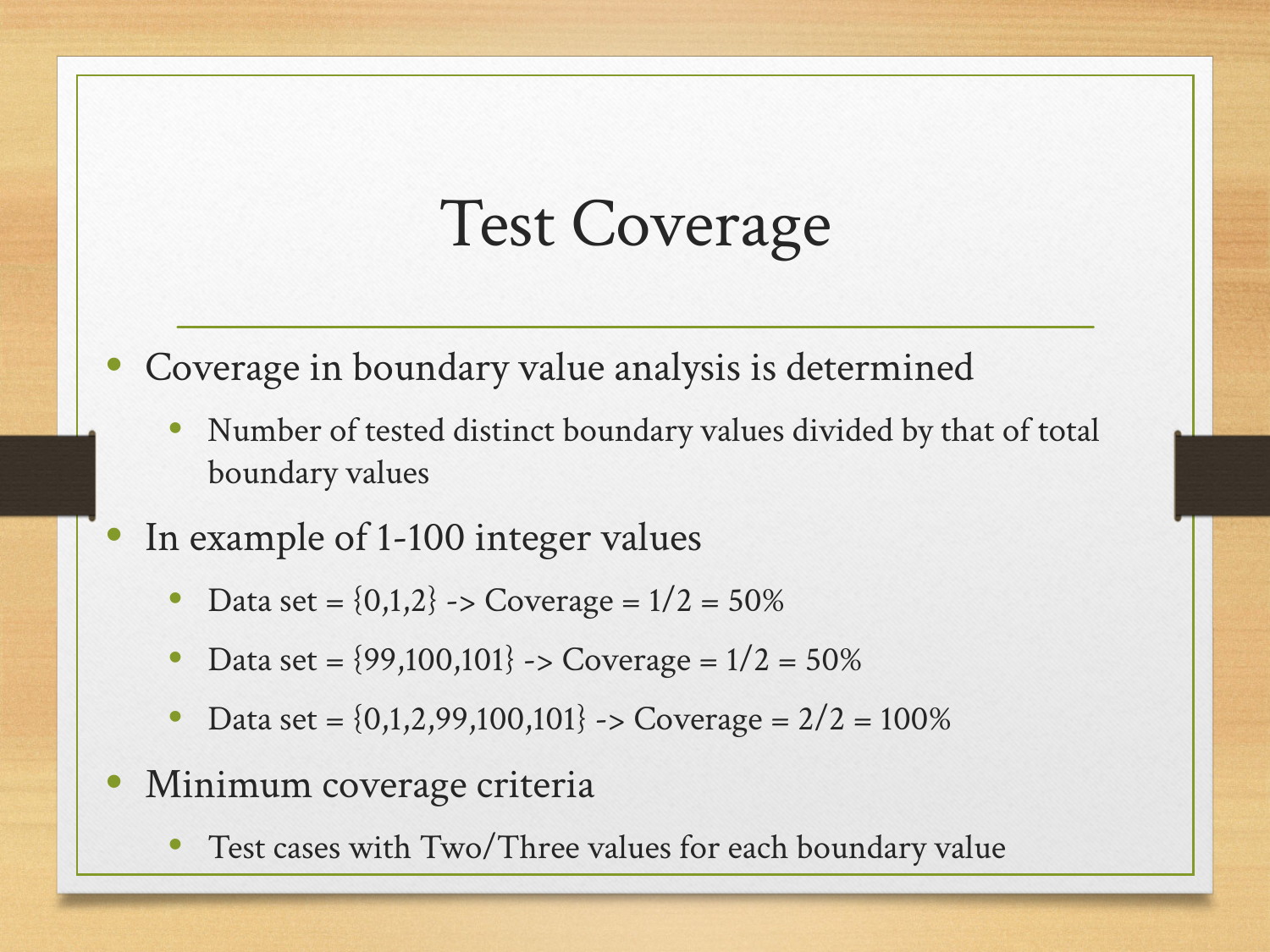

# Test Coverage
Coverage in boundary value analysis is determined
Number of tested distinct boundary values divided by that of total boundary values
In example of 1-100 integer values
Data set = {0,1,2} -> Coverage = 1/2 = 50%
Data set = {99,100,101} -> Coverage = 1/2 = 50%
Data set = {0,1,2,99,100,101} -> Coverage = 2/2 = 100%
Minimum coverage criteria
Test cases with Two/Three values for each boundary value